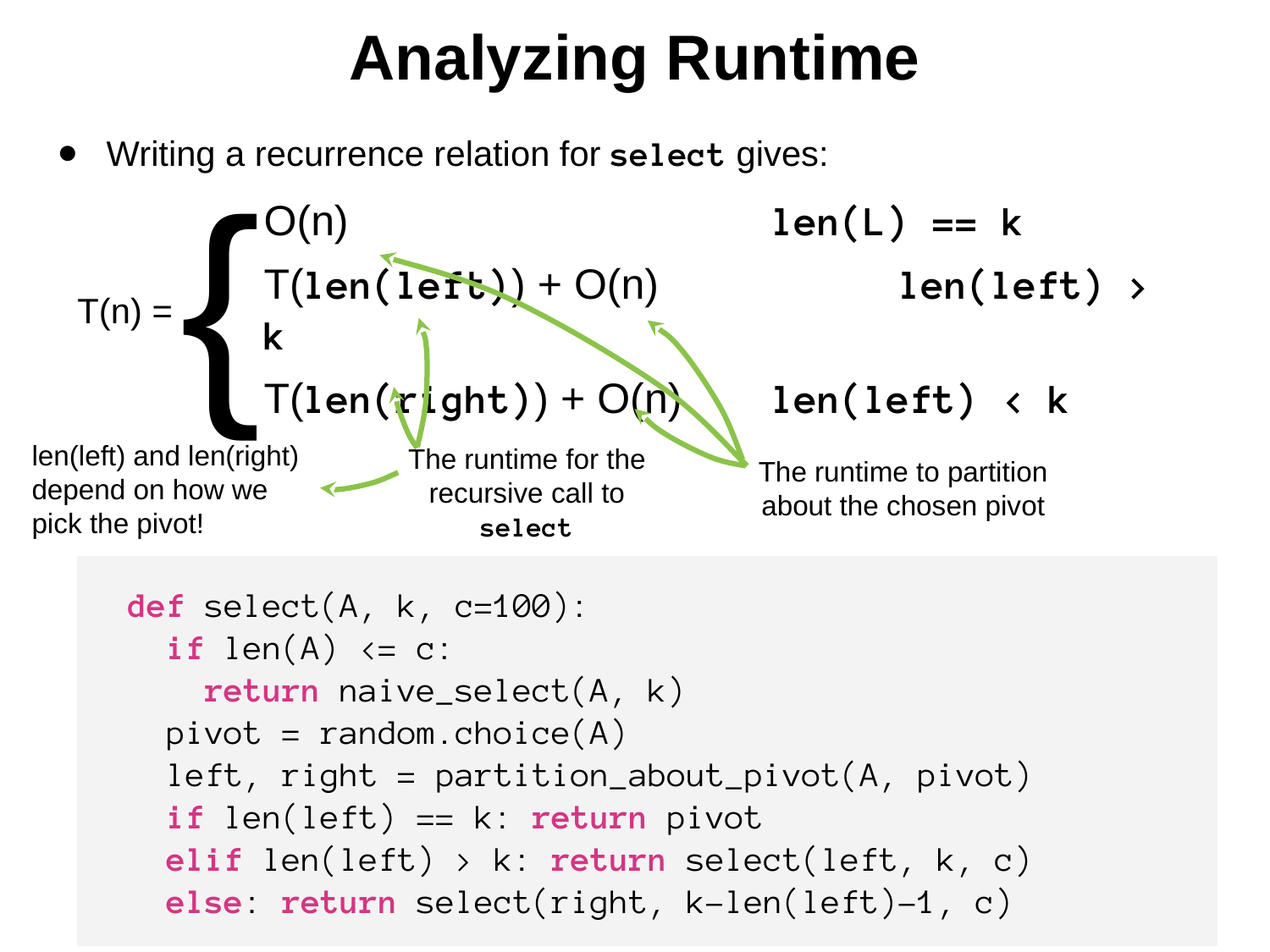

Analyzing Runtime
{
Writing a recurrence relation for select gives:

O(n)				len(L) == k

T(len(left)) + O(n)		len(left) > k

T(len(right)) + O(n)	len(left) < k

T(n) =

len(left) and len(right) depend on how we pick the pivot!
The runtime for the recursive call to select
The runtime to partition
about the chosen pivot

  def select(A, k, c=100):
    if len(A) <= c:
      return naive_select(A, k)
    pivot = random.choice(A)
    left, right = partition_about_pivot(A, pivot)
    if len(left) == k: return pivot
    elif len(left) > k: return select(left, k, c)
    else: return select(right, k-len(left)-1, c)